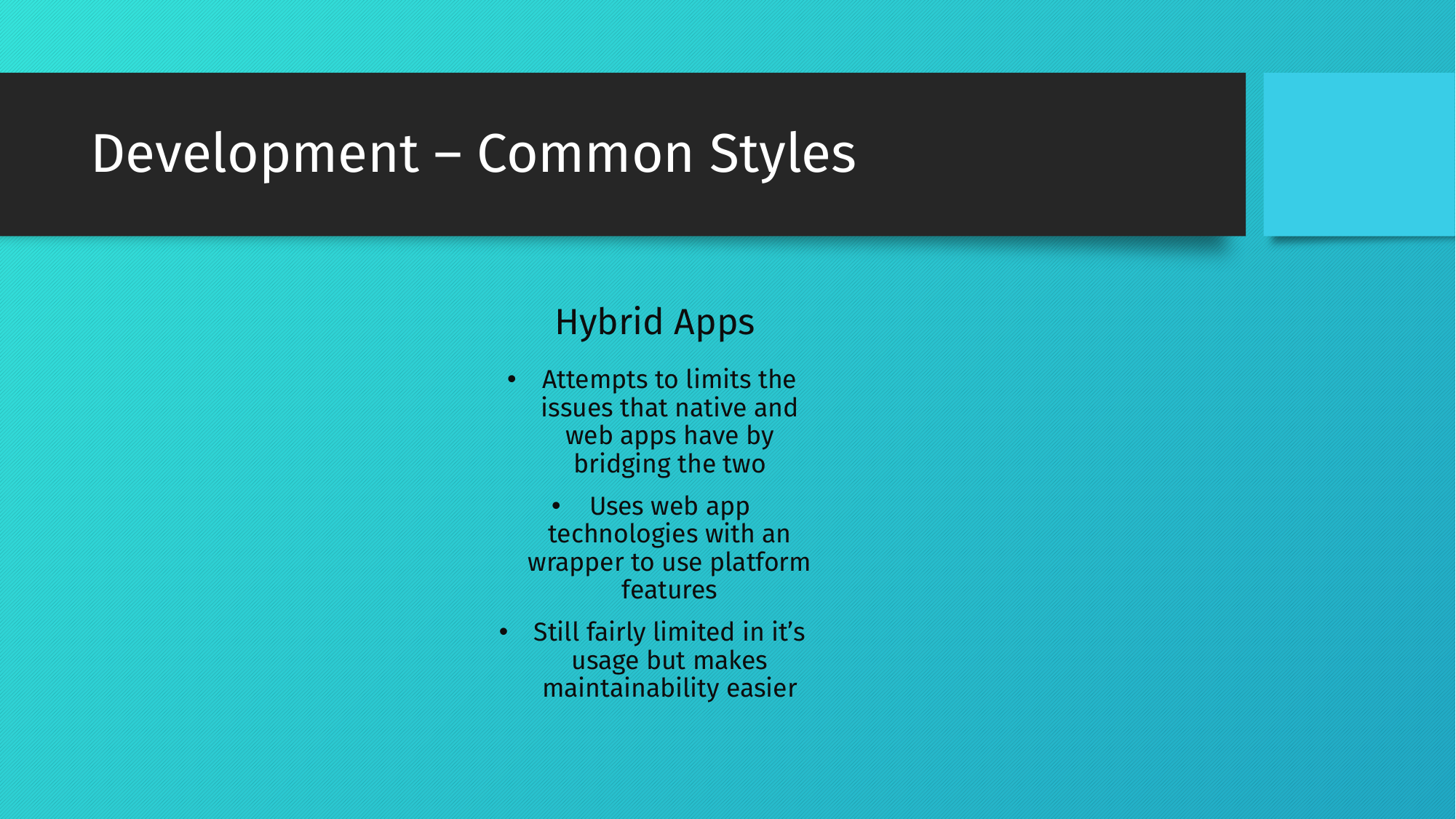

# Development – Common Styles
Hybrid Apps
Attempts to limits the issues that native and web apps have by bridging the two
Uses web app technologies with an wrapper to use platform features
Still fairly limited in it’s usage but makes maintainability easier